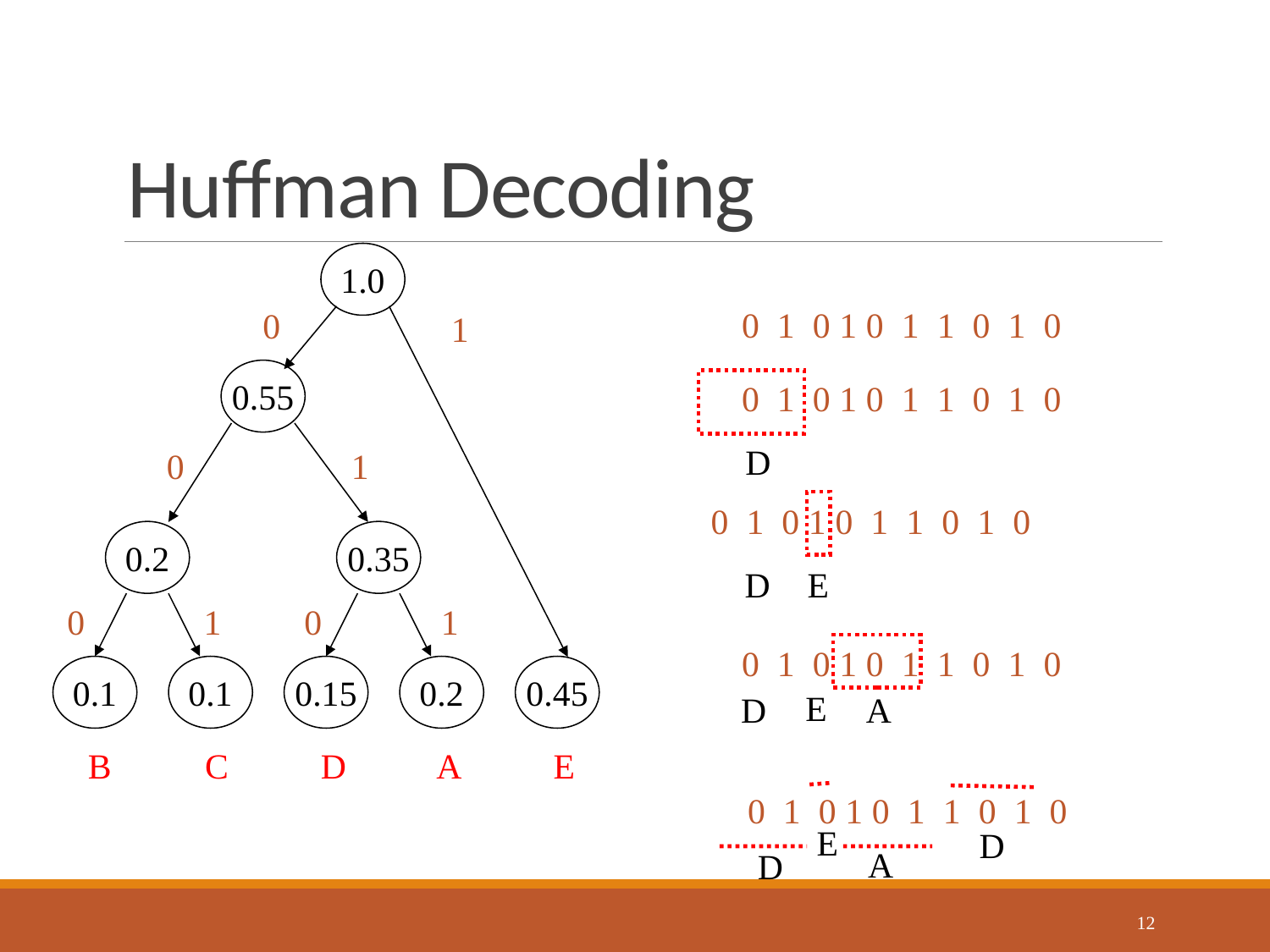

# Huffman Decoding
1.0
0
1

0.55

0
1
0.2
0.35
0
1

0
1

0.1
0.1
0.15
0.2
0.45
C
D
A
E
B
0  1  0 1 0  1  1  0  1  0
0  1  0 1 0  1  1  0  1  0

D

0  1  0 1 0  1  1  0  1  0
D
E

0  1  0 1 0  1  1  0  1  0
E
D
A
0  1  0 1 0  1  1  0  1  0

E
D
A
D

12